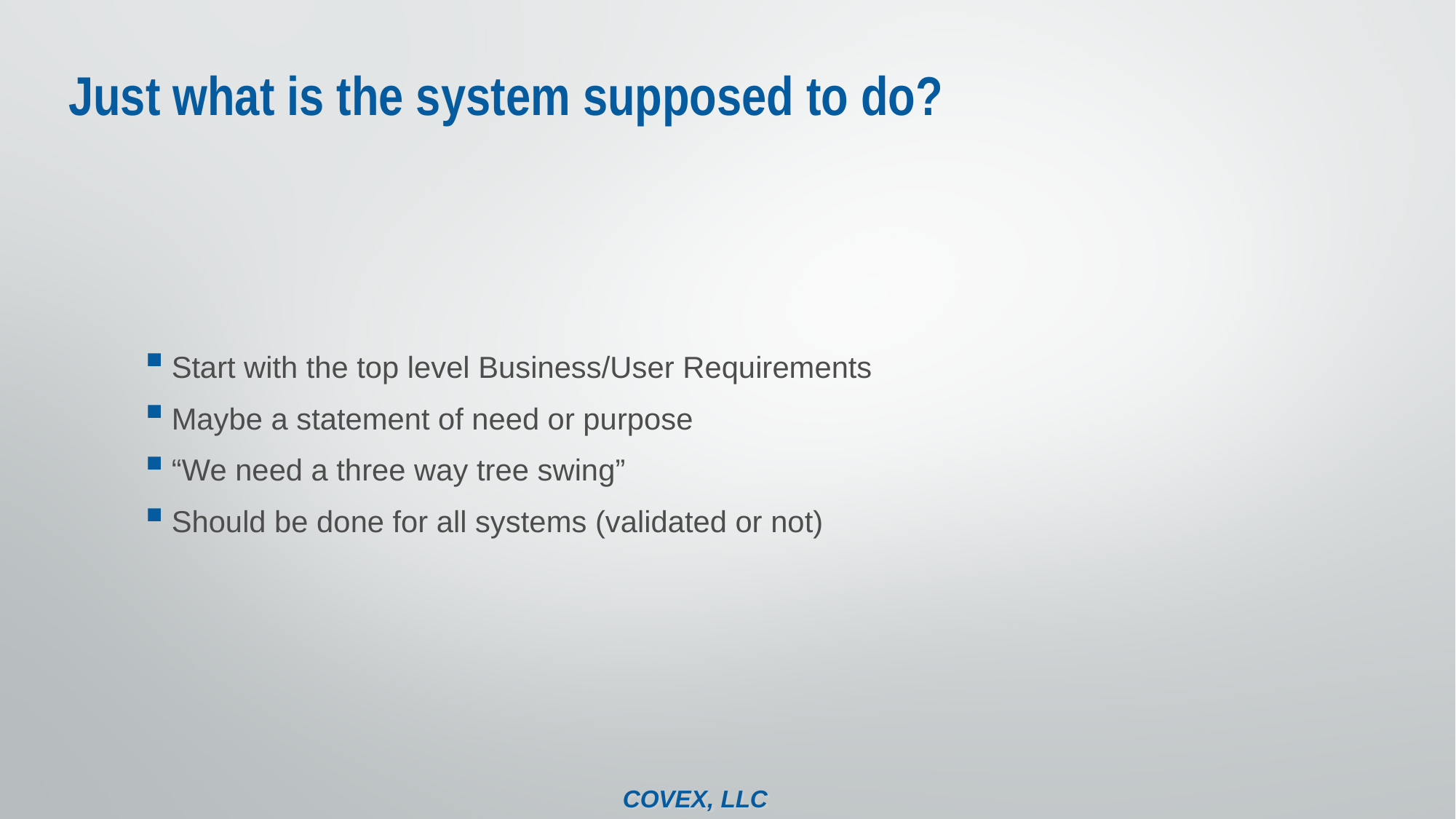

# Just what is the system supposed to do?
Start with the top level Business/User Requirements
Maybe a statement of need or purpose
“We need a three way tree swing”
Should be done for all systems (validated or not)